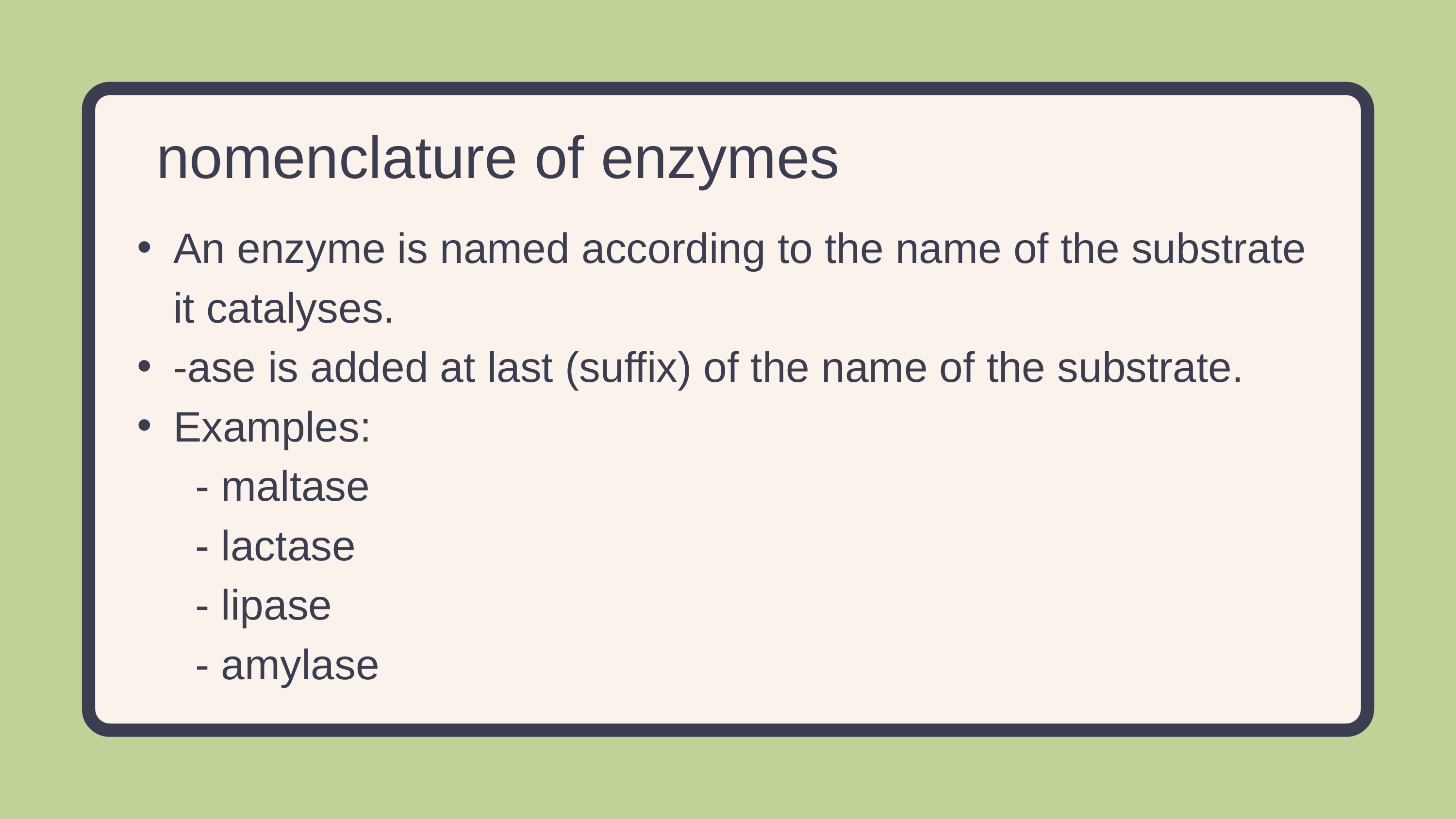

nomenclature of enzymes
An enzyme is named according to the name of the substrate it catalyses.
-ase is added at last (suffix) of the name of the substrate.
Examples:
        - maltase
        - lactase
        - lipase
        - amylase